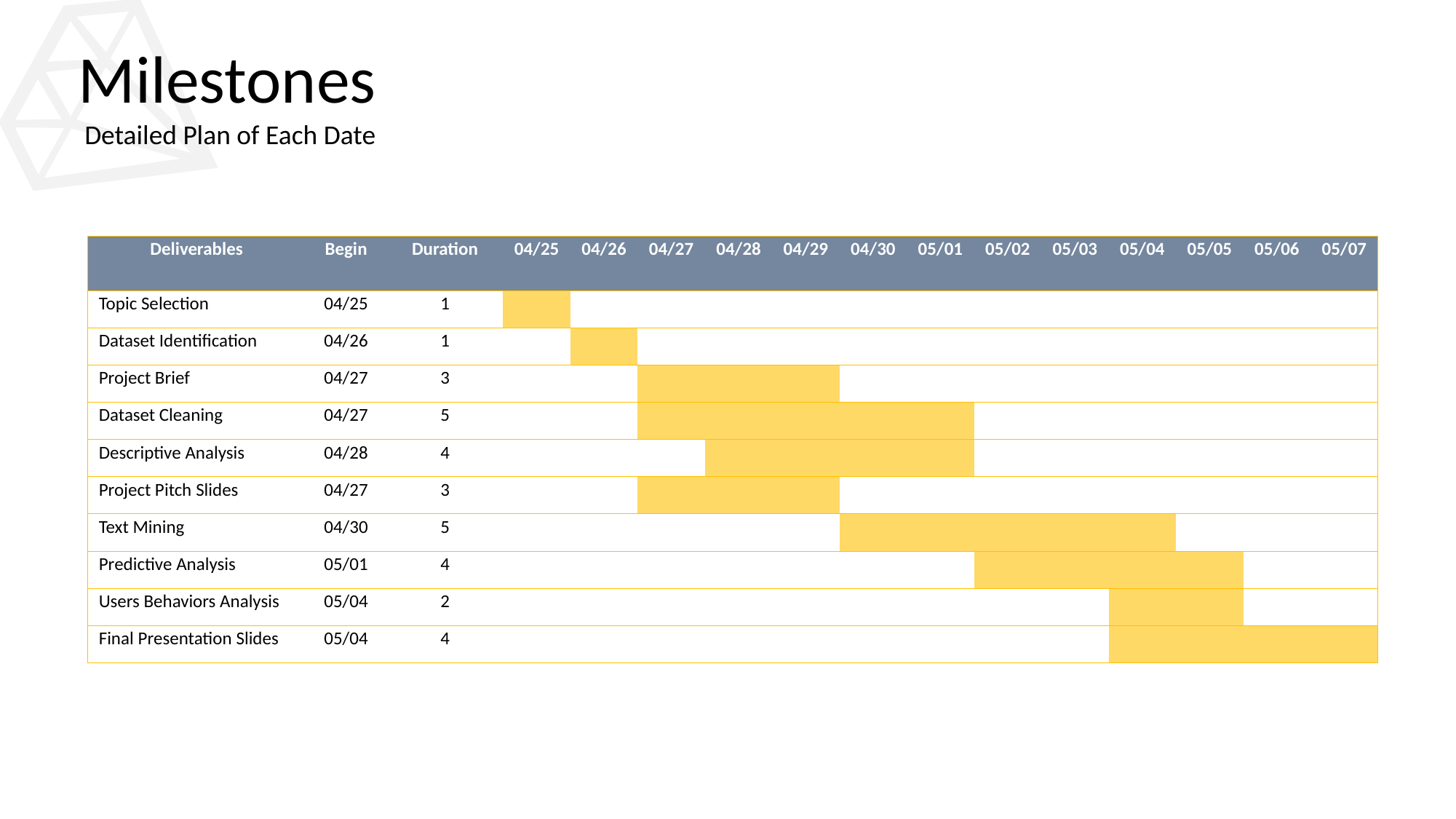

# Milestones
Detailed Plan of Each Date
| Deliverables | Begin | Duration | 04/25 | 04/26 | 04/27 | 04/28 | 04/29 | 04/30 | 05/01 | 05/02 | 05/03 | 05/04 | 05/05 | 05/06 | 05/07 |
| --- | --- | --- | --- | --- | --- | --- | --- | --- | --- | --- | --- | --- | --- | --- | --- |
| Topic Selection | 04/25 | 1 |  |  |  |  |  |  |  |  |  |  |  |  |  |
| Dataset Identification | 04/26 | 1 |  |  |  |  |  |  |  |  |  |  |  |  |  |
| Project Brief | 04/27 | 3 |  |  |  |  |  |  |  |  |  |  |  |  |  |
| Dataset Cleaning | 04/27 | 5 |  |  |  |  |  |  |  |  |  |  |  |  |  |
| Descriptive Analysis | 04/28 | 4 |  |  |  |  |  |  |  |  |  |  |  |  |  |
| Project Pitch Slides | 04/27 | 3 |  |  |  |  |  |  |  |  |  |  |  |  |  |
| Text Mining | 04/30 | 5 |  |  |  |  |  |  |  |  |  |  |  |  |  |
| Predictive Analysis | 05/01 | 4 |  |  |  |  |  |  |  |  |  |  |  |  |  |
| Users Behaviors Analysis | 05/04 | 2 |  |  |  |  |  |  |  |  |  |  |  |  |  |
| Final Presentation Slides | 05/04 | 4 |  |  |  |  |  |  |  |  |  |  |  |  |  |
CRAS ULTRICIES LIGULA SED MAGNA DICTUM PORTA.